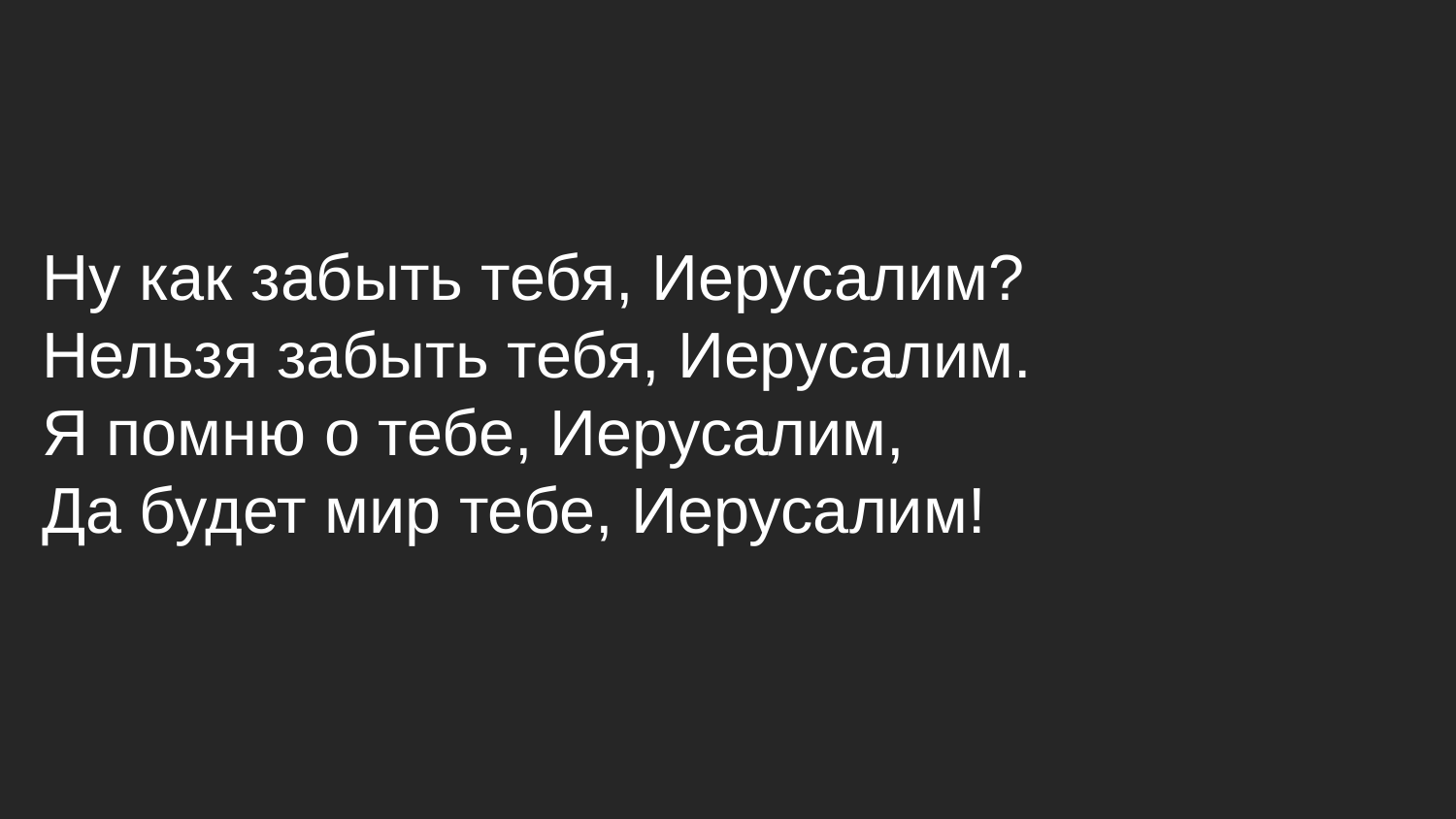

# Ну как забыть тебя, Иерусалим? Нельзя забыть тебя, Иерусалим. Я помню о тебе, Иерусалим, Да будет мир тебе, Иерусалим!